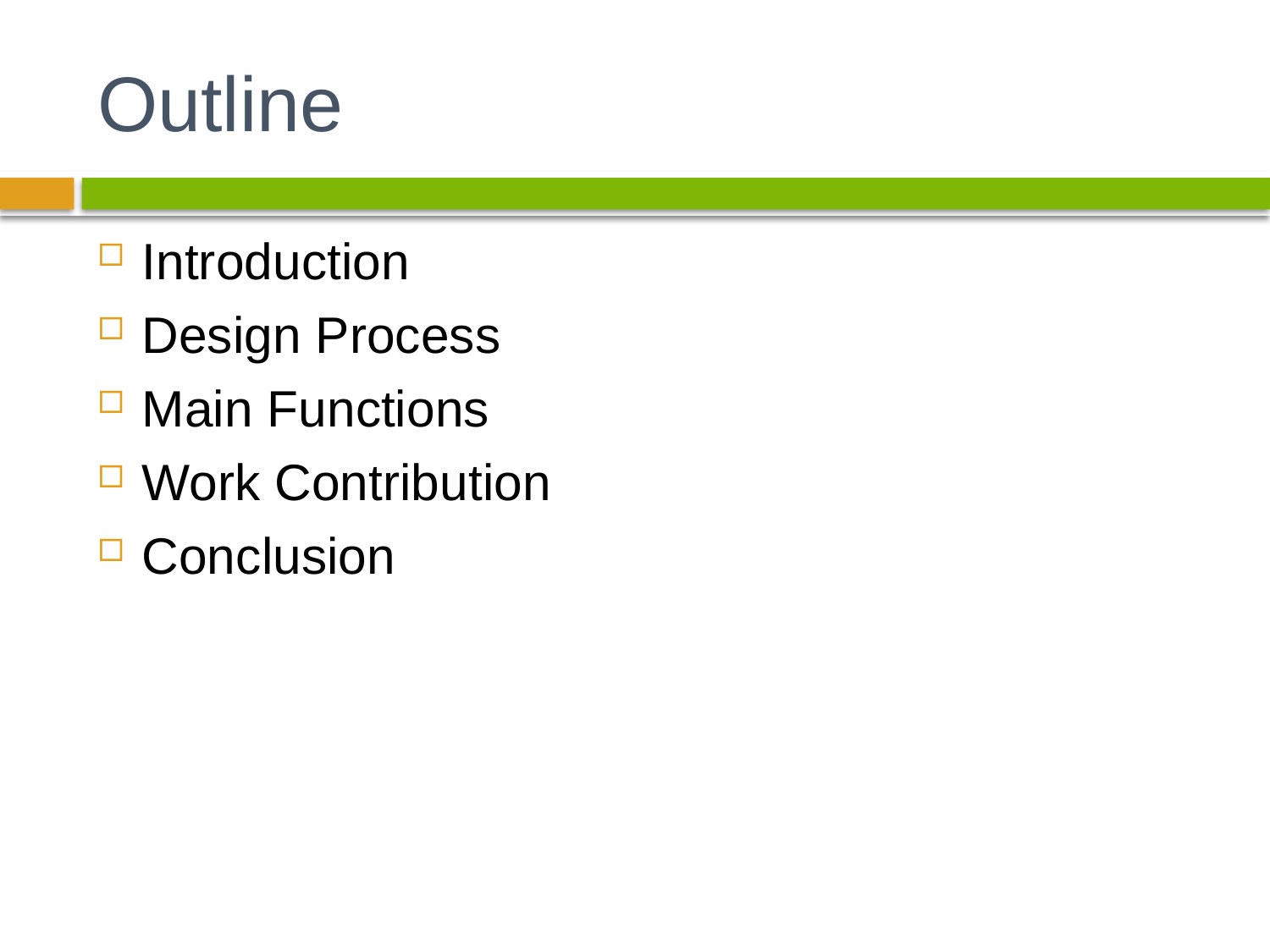

# Outline
Introduction
Design Process
Main Functions
Work Contribution
Conclusion